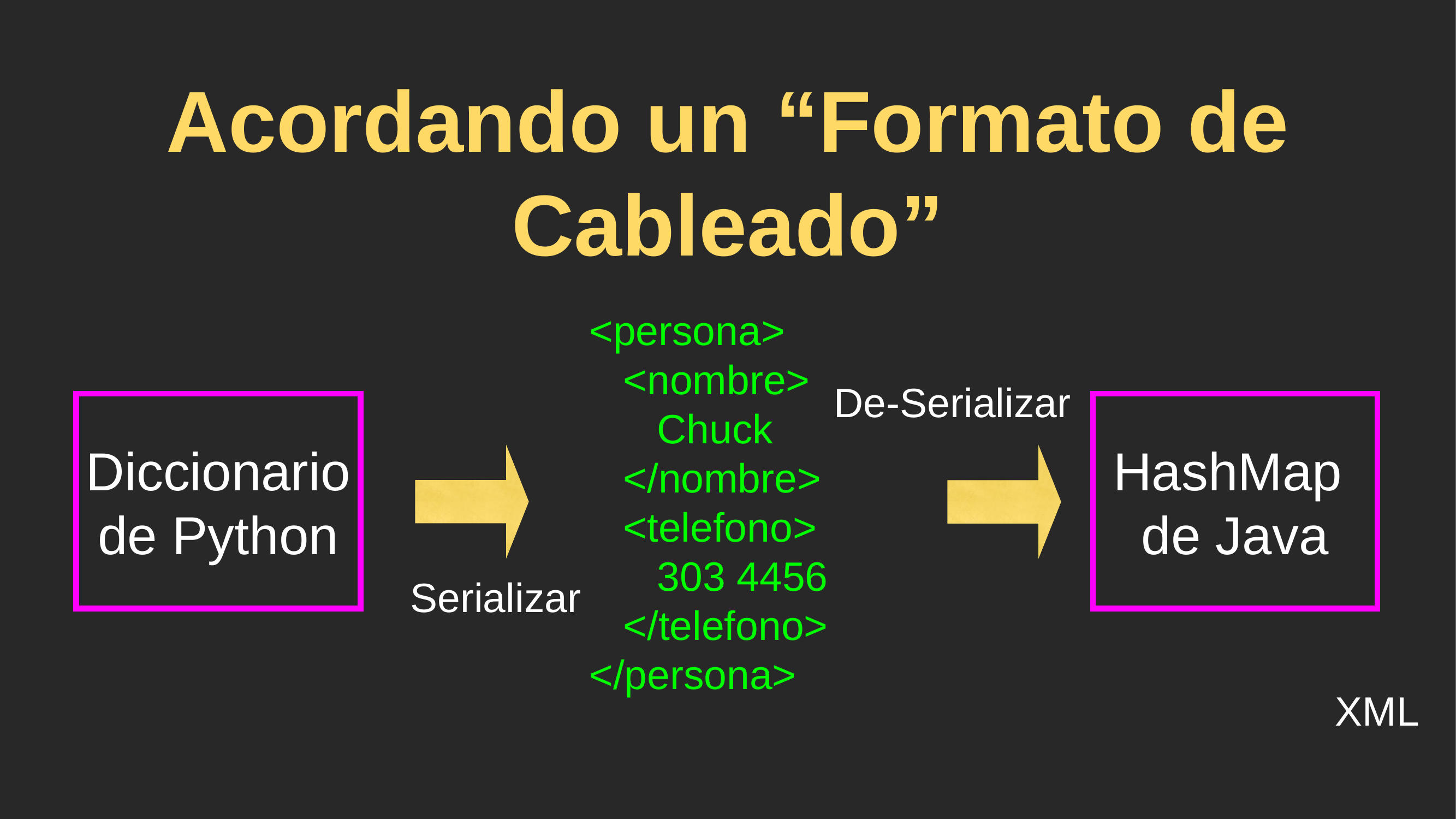

# Acordando un “Formato de Cableado”
<persona>
   <nombre>
      Chuck
   </nombre>
   <telefono>
      303 4456
   </telefono>
</persona>
De-Serializar
Diccionario de Python
HashMap  de Java

Serializar
XML